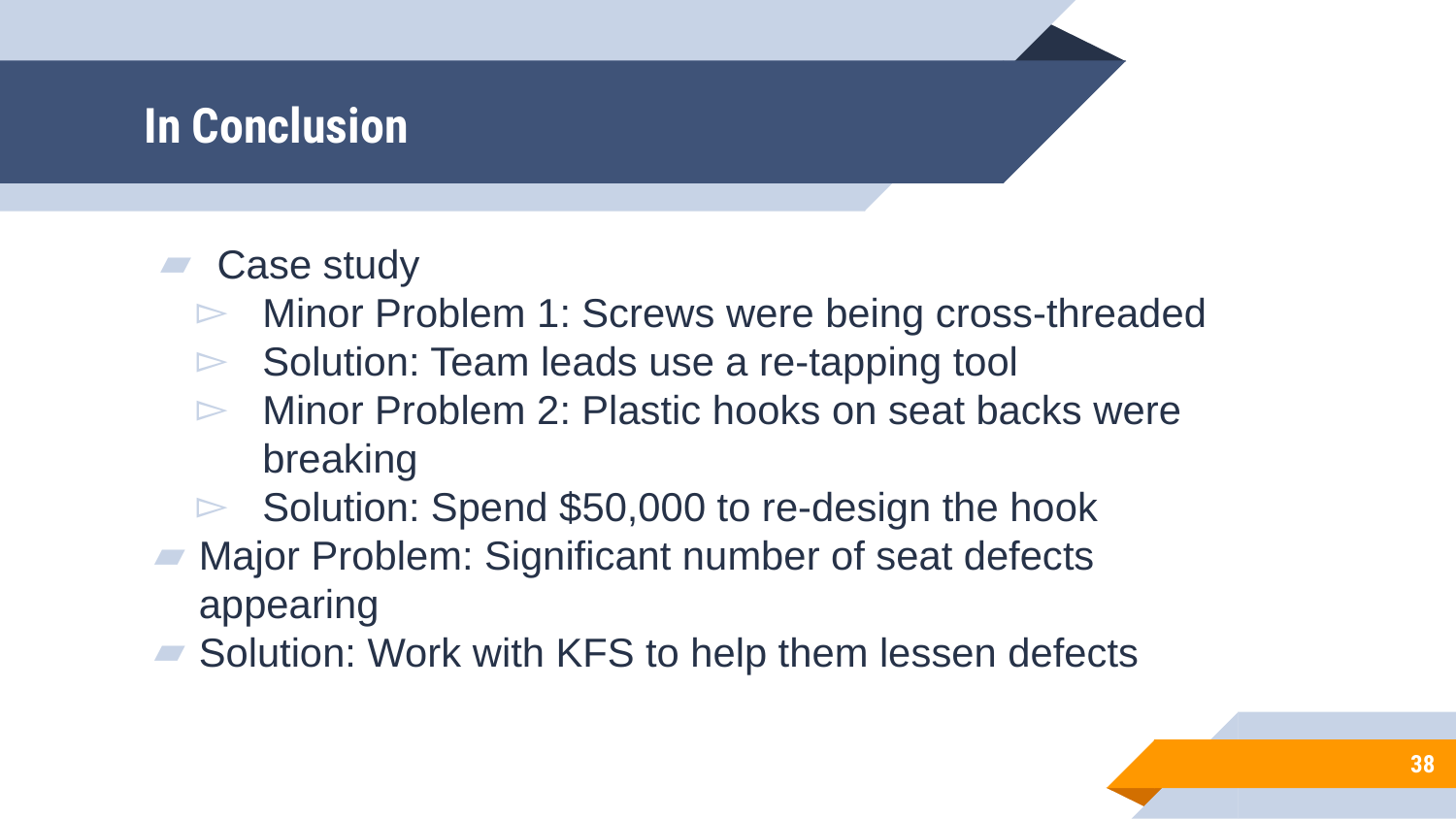

# In Conclusion
Case study
Minor Problem 1: Screws were being cross-threaded
Solution: Team leads use a re-tapping tool
Minor Problem 2: Plastic hooks on seat backs were breaking
Solution: Spend $50,000 to re-design the hook
Major Problem: Significant number of seat defects appearing
Solution: Work with KFS to help them lessen defects
38